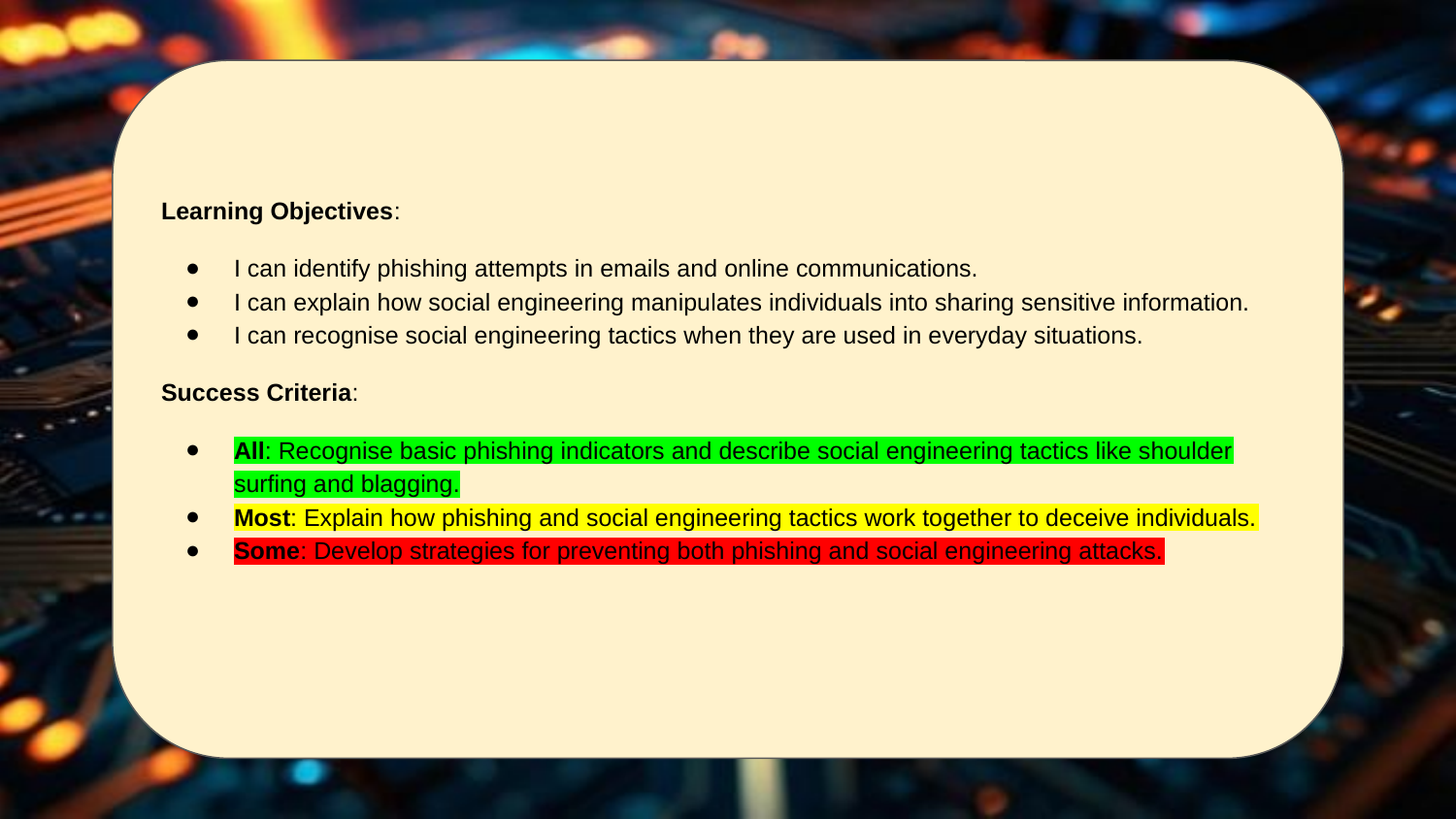

Learning Objectives:
I can identify phishing attempts in emails and online communications.
I can explain how social engineering manipulates individuals into sharing sensitive information.
I can recognise social engineering tactics when they are used in everyday situations.
Success Criteria:
All: Recognise basic phishing indicators and describe social engineering tactics like shoulder surfing and blagging.
Most: Explain how phishing and social engineering tactics work together to deceive individuals.
Some: Develop strategies for preventing both phishing and social engineering attacks.